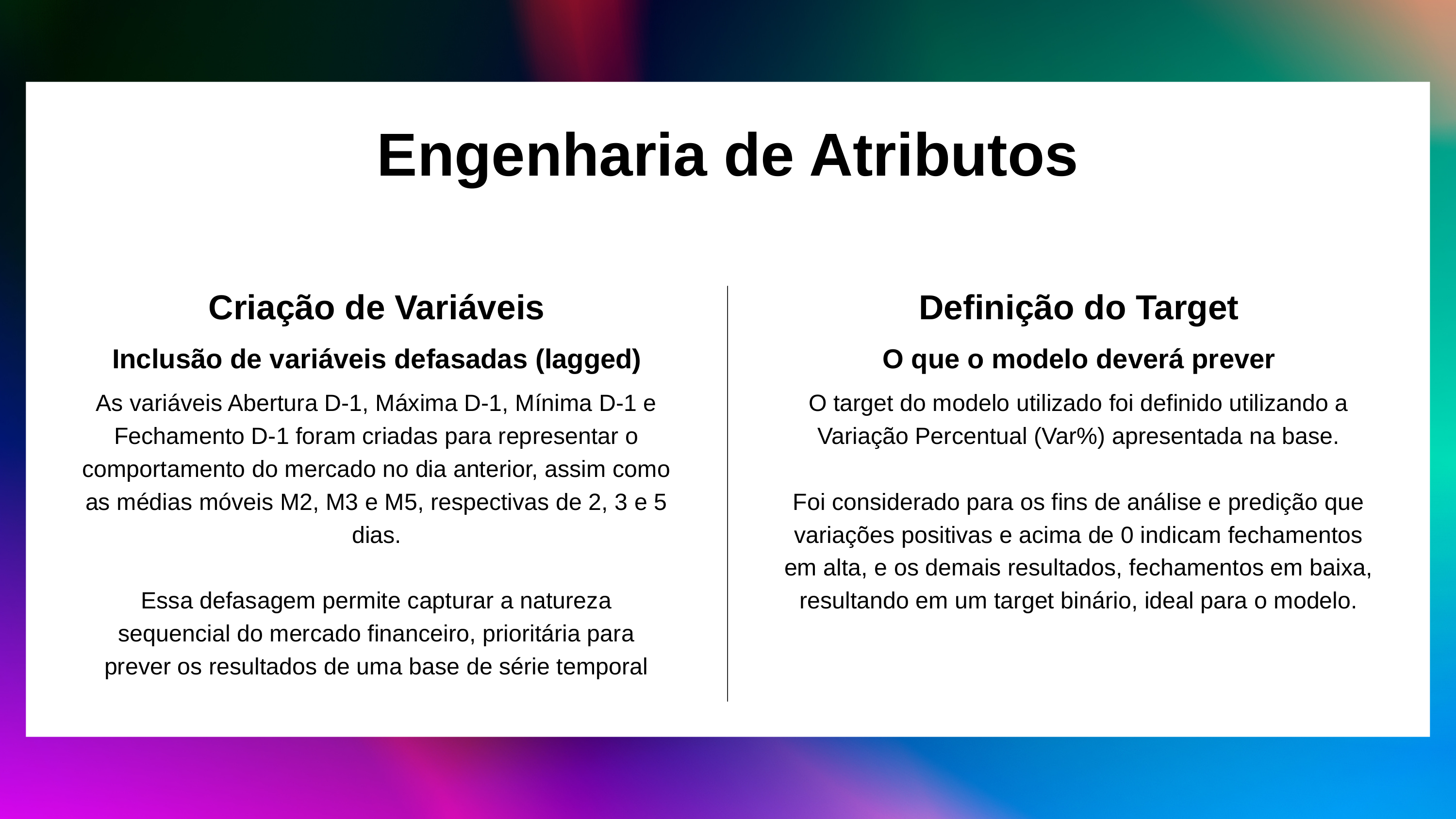

Engenharia de Atributos
Criação de Variáveis
Inclusão de variáveis defasadas (lagged)
As variáveis Abertura D-1, Máxima D-1, Mínima D-1 e Fechamento D-1 foram criadas para representar o comportamento do mercado no dia anterior, assim como as médias móveis M2, M3 e M5, respectivas de 2, 3 e 5 dias.

Essa defasagem permite capturar a natureza sequencial do mercado financeiro, prioritária para prever os resultados de uma base de série temporal

Definição do Target
O que o modelo deverá prever
O target do modelo utilizado foi definido utilizando a Variação Percentual (Var%) apresentada na base.

Foi considerado para os fins de análise e predição que variações positivas e acima de 0 indicam fechamentos em alta, e os demais resultados, fechamentos em baixa, resultando em um target binário, ideal para o modelo.